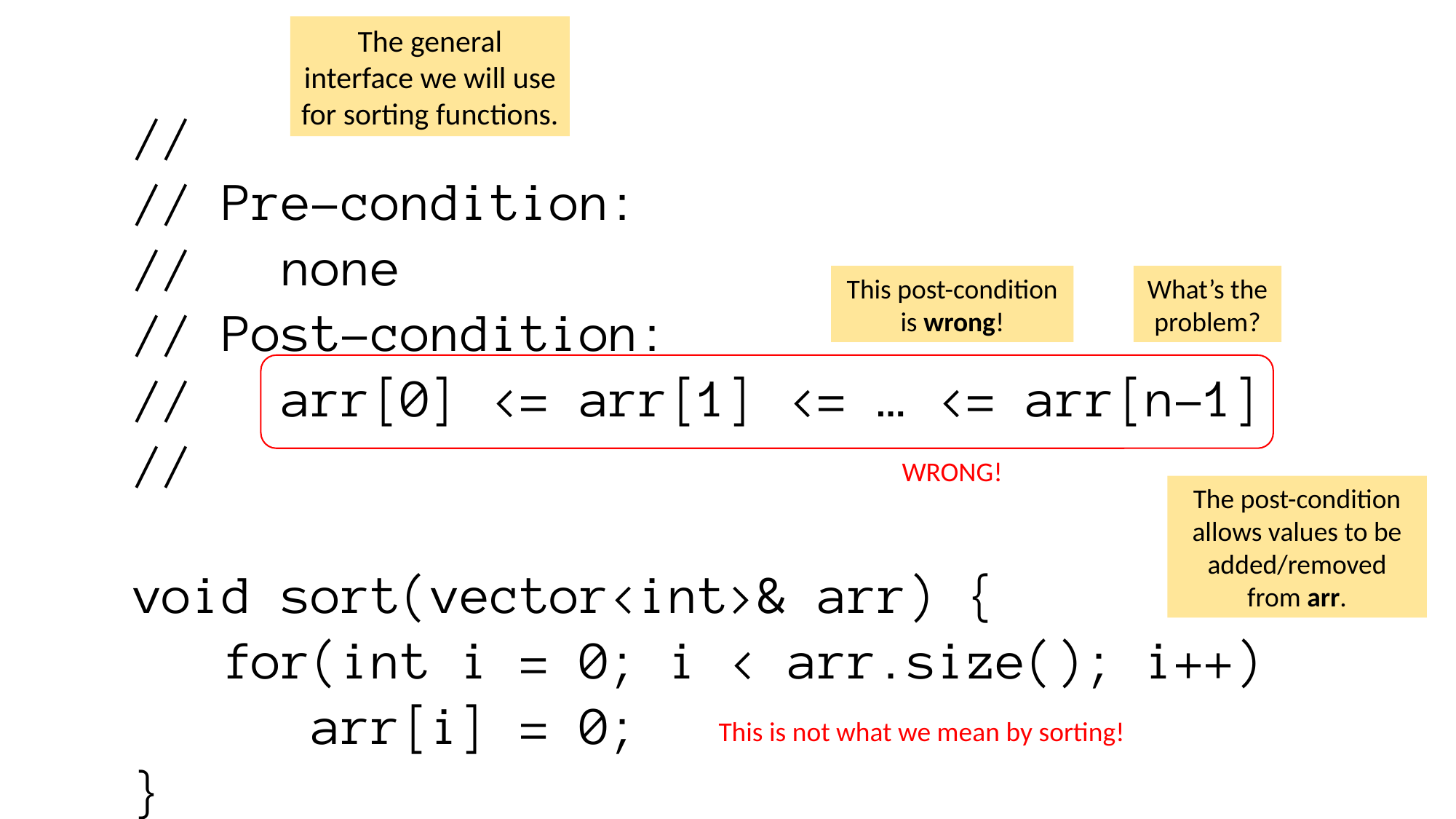

The general interface we will use for sorting functions.
//
// Pre-condition:
//   none
// Post-condition:
//   arr[0] <= arr[1] <= … <= arr[n-1]
//
void sort(vector<int>& arr) {
   for(int i = 0; i < arr.size(); i++)
      arr[i] = 0;
}
What’s the problem?
This post-condition is wrong!

WRONG!
The post-condition allows values to be added/removed from arr.
This is not what we mean by sorting!